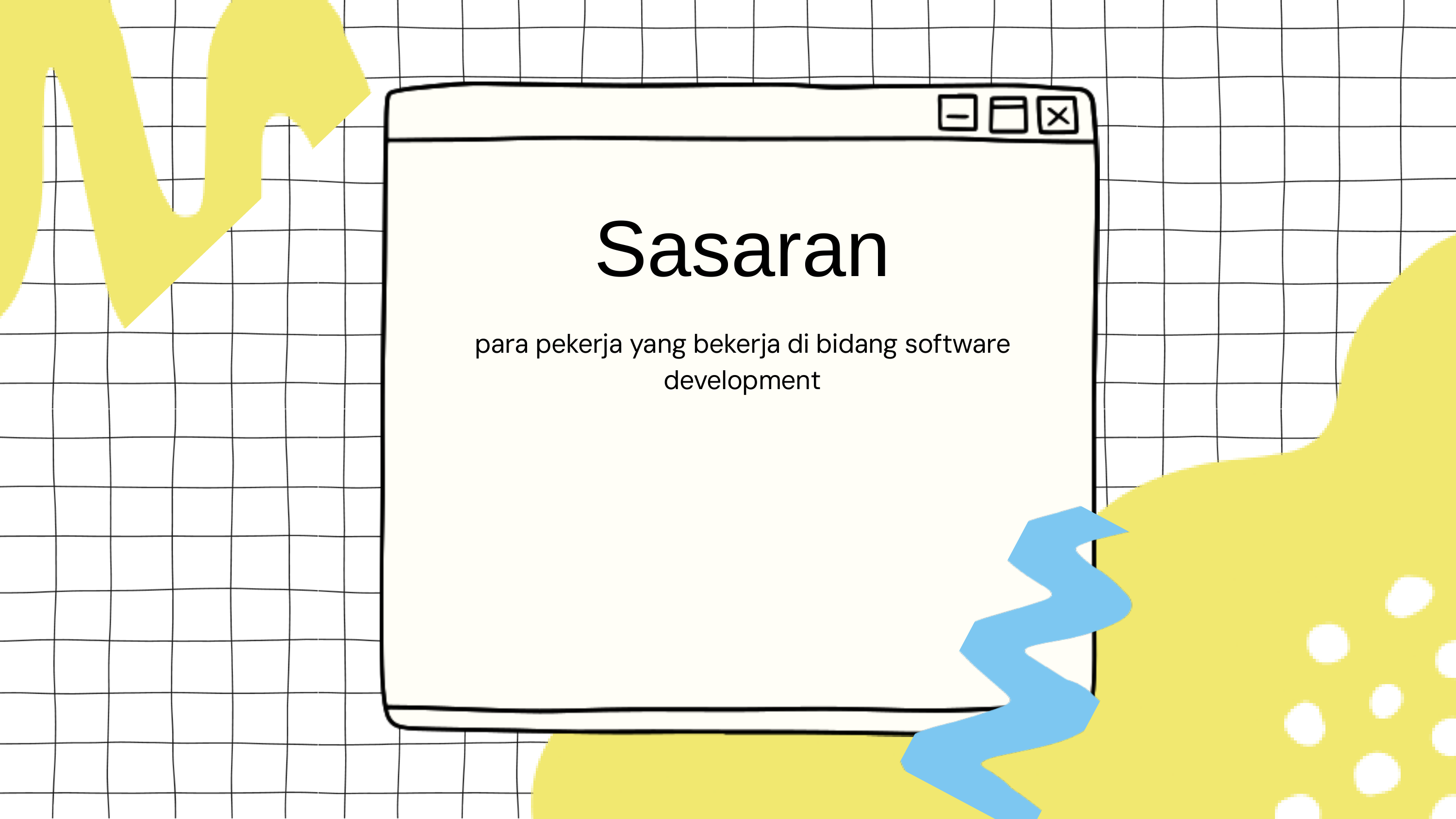

Sasaran

para pekerja yang bekerja di bidang software development